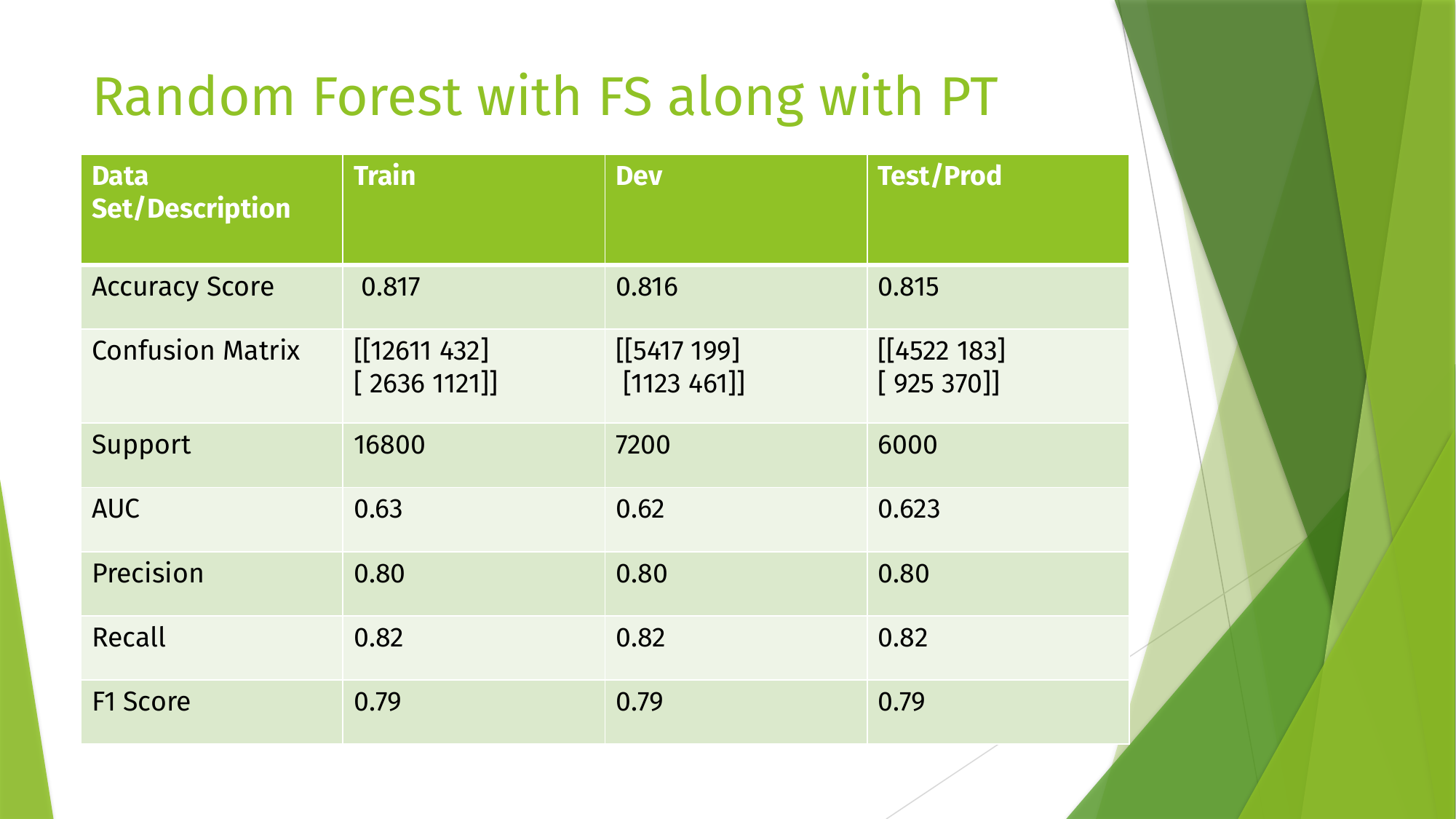

# Random Forest with FS along with PT
| Data Set/Description | Train | Dev | Test/Prod |
| --- | --- | --- | --- |
| Accuracy Score | 0.817 | 0.816 | 0.815 |
| Confusion Matrix | [[12611 432] [ 2636 1121]] | [[5417 199] [1123 461]] | [[4522 183] [ 925 370]] |
| Support | 16800 | 7200 | 6000 |
| AUC | 0.63 | 0.62 | 0.623 |
| Precision | 0.80 | 0.80 | 0.80 |
| Recall | 0.82 | 0.82 | 0.82 |
| F1 Score | 0.79 | 0.79 | 0.79 |